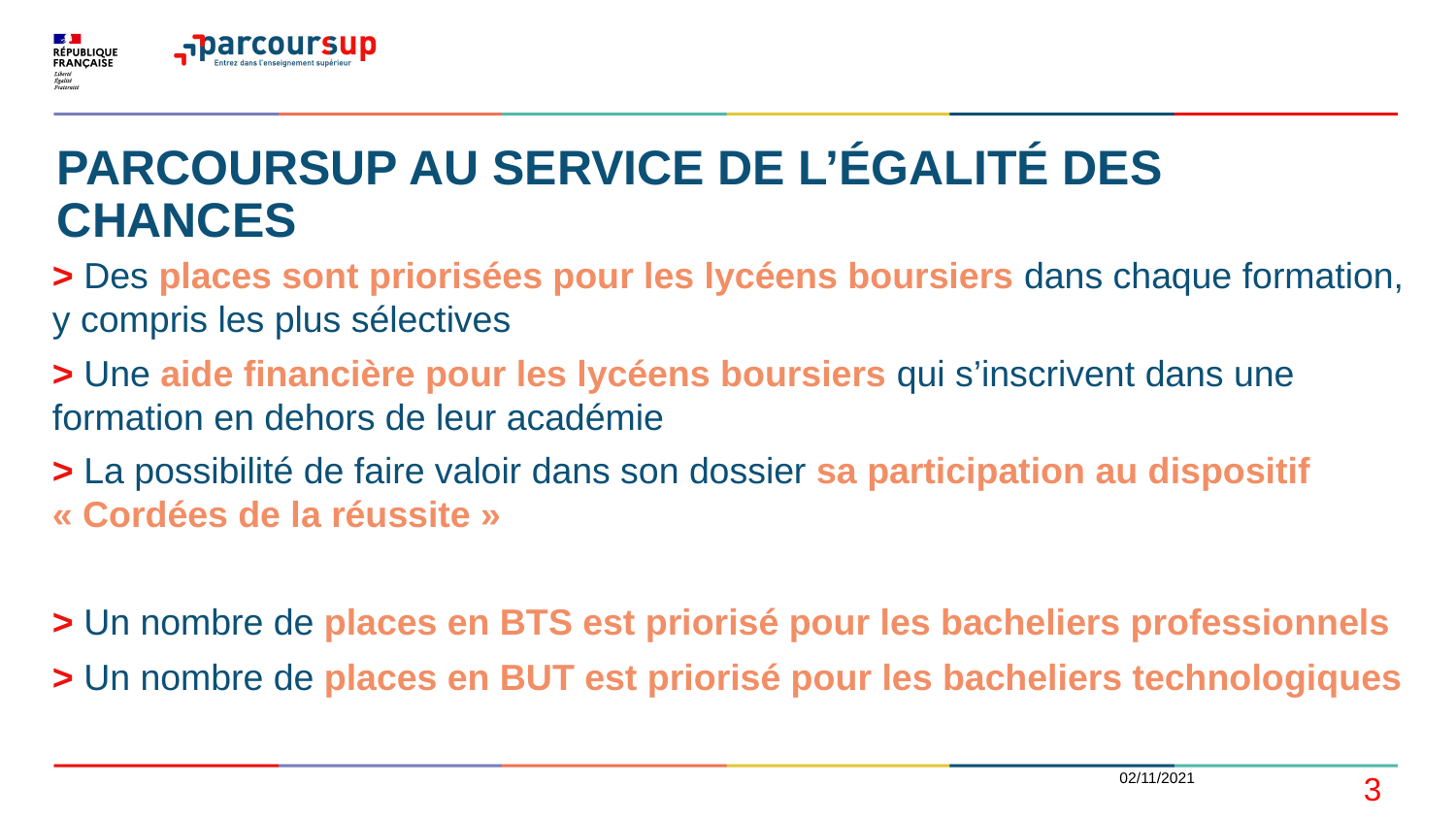

# PARCOURSUP AU SERVICE DE L’ÉGALITÉ DES CHANCES
> Des places sont priorisées pour les lycéens boursiers dans chaque formation, y compris les plus sélectives
> Une aide financière pour les lycéens boursiers qui s’inscrivent dans une formation en dehors de leur académie
> La possibilité de faire valoir dans son dossier sa participation au dispositif « Cordées de la réussite »

> Un nombre de places en BTS est priorisé pour les bacheliers professionnels
> Un nombre de places en BUT est priorisé pour les bacheliers technologiques

02/11/2021
3